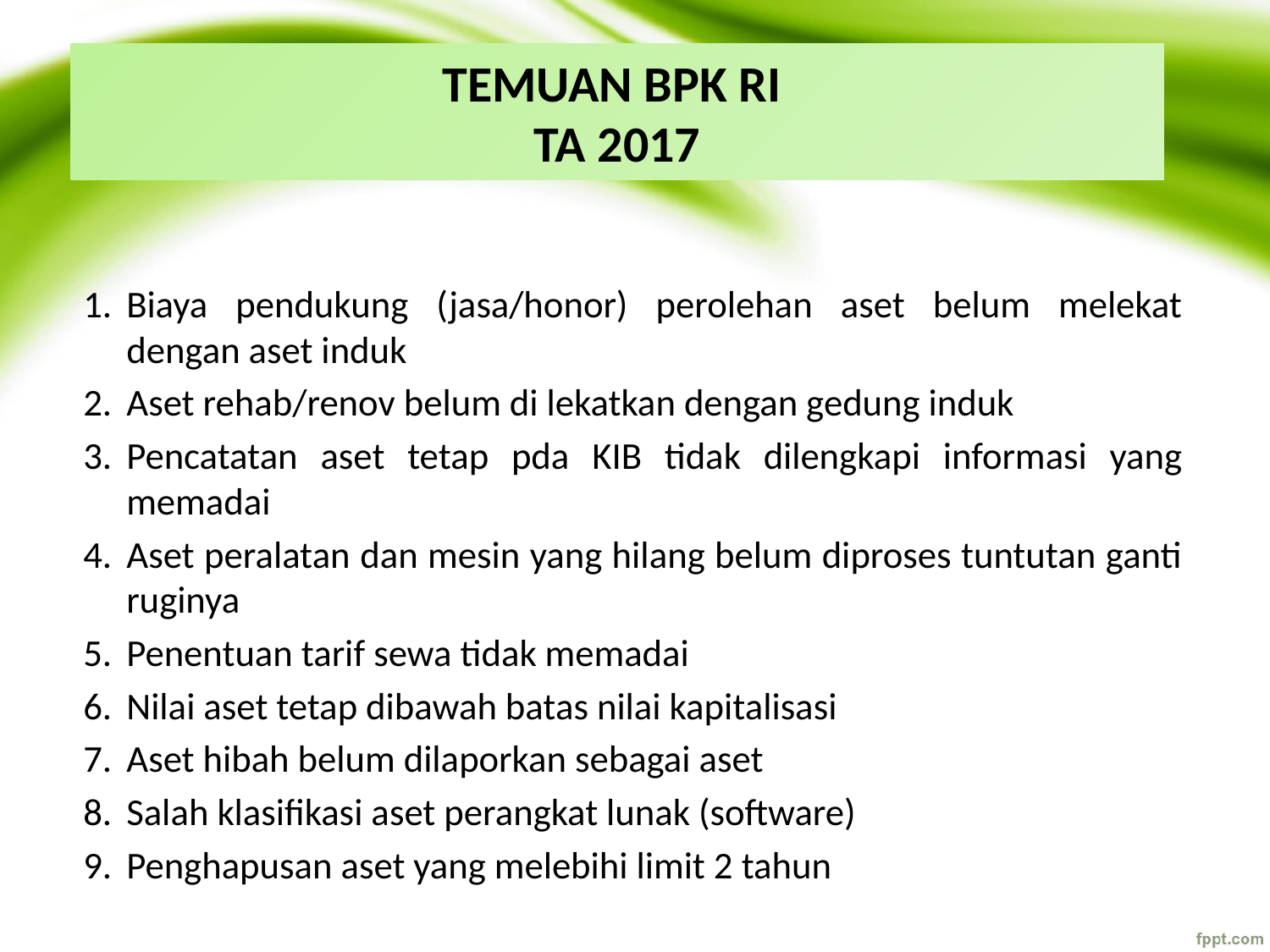

# TEMUAN BPK RI TA 2017

Biaya pendukung (jasa/honor) perolehan aset belum melekat dengan aset induk
Aset rehab/renov belum di lekatkan dengan gedung induk
Pencatatan aset tetap pda KIB tidak dilengkapi informasi yang memadai
Aset peralatan dan mesin yang hilang belum diproses tuntutan ganti ruginya
Penentuan tarif sewa tidak memadai
Nilai aset tetap dibawah batas nilai kapitalisasi
Aset hibah belum dilaporkan sebagai aset
Salah klasifikasi aset perangkat lunak (software)
Penghapusan aset yang melebihi limit 2 tahun